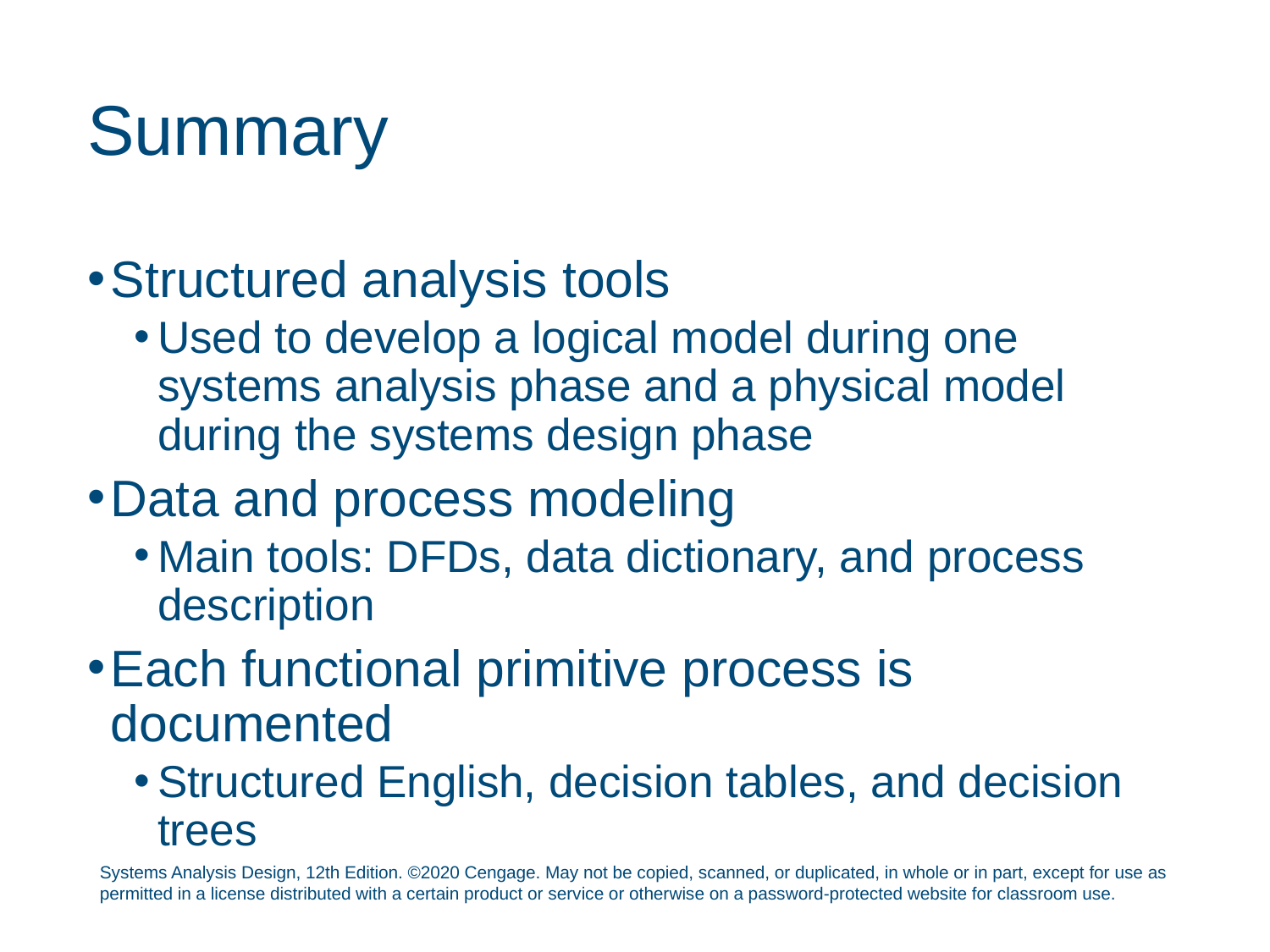

# Summary
Structured analysis tools
Used to develop a logical model during one systems analysis phase and a physical model during the systems design phase
Data and process modeling
Main tools: DFDs, data dictionary, and process description
Each functional primitive process is documented
Structured English, decision tables, and decision trees
Systems Analysis Design, 12th Edition. ©2020 Cengage. May not be copied, scanned, or duplicated, in whole or in part, except for use as permitted in a license distributed with a certain product or service or otherwise on a password-protected website for classroom use.